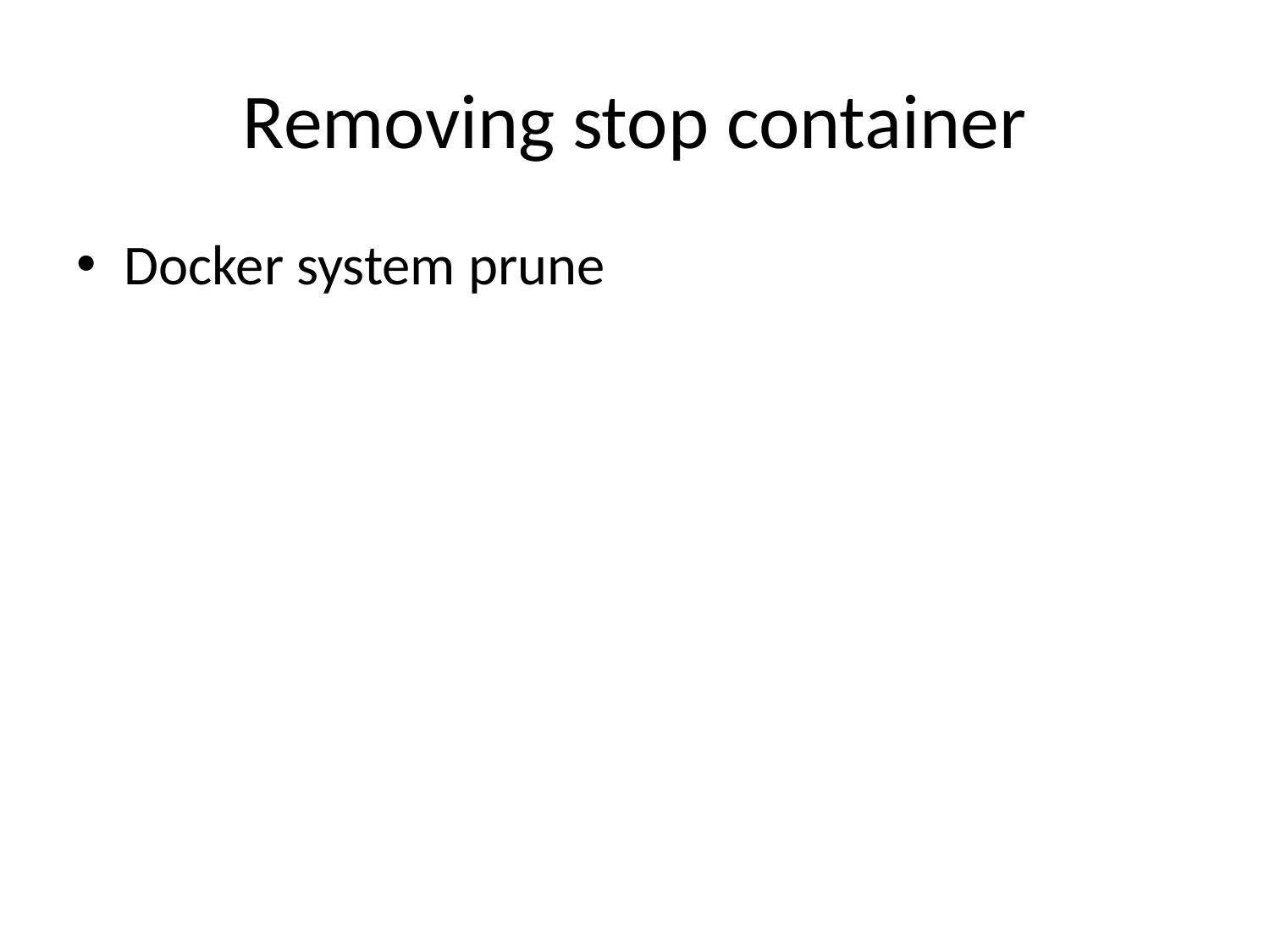

# Removing stop container
Docker system prune